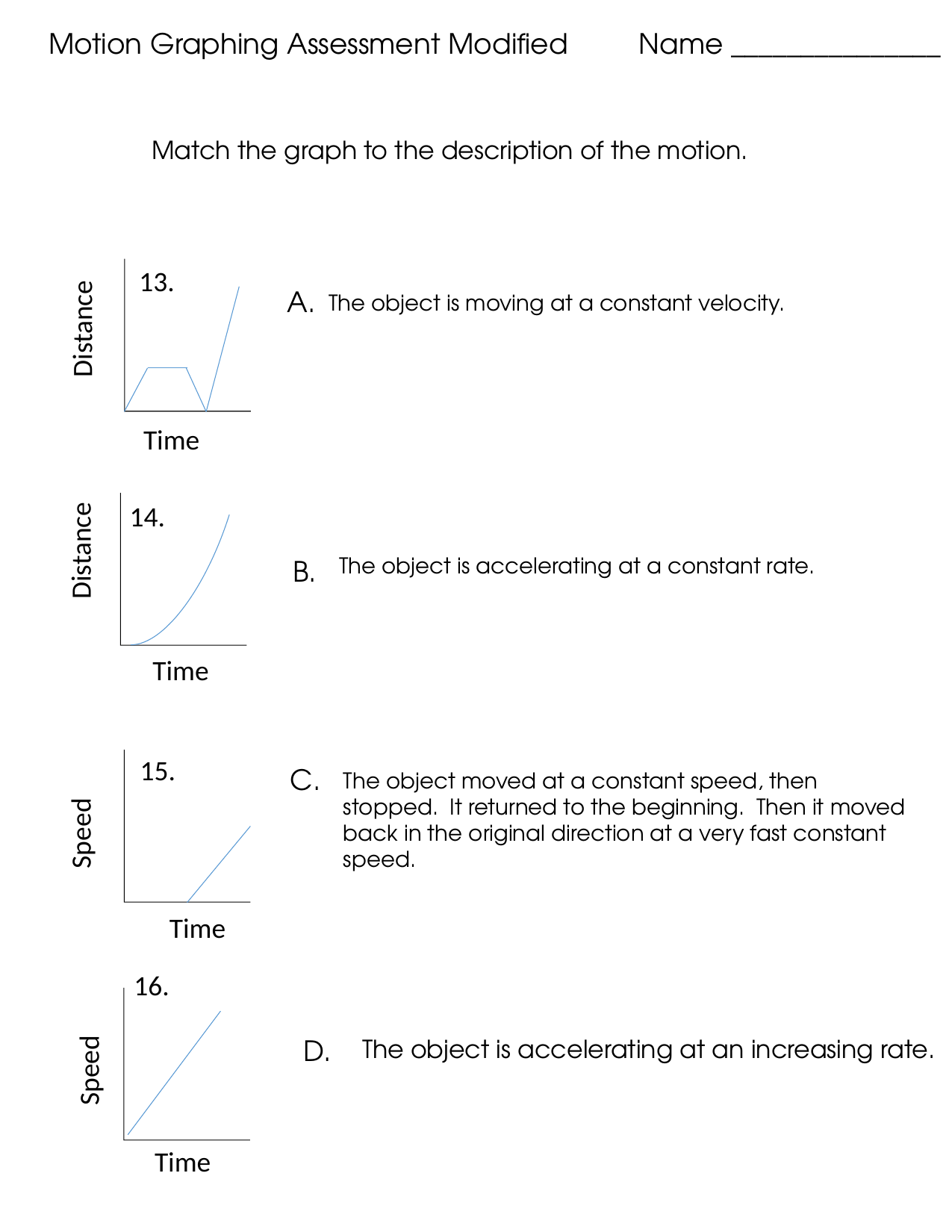

Motion Graphing Assessment Modified         Name _______________
Match the graph to the description of the motion.
13.

Distance
A.
The object is moving at a constant velocity.

Distance
Time
Time
14.
The object is accelerating at a constant rate.
B.
15.

Speed
Time
C.
The object moved at a constant speed, then stopped.  It returned to the beginning.  Then it moved back in the original direction at a very fast constant speed.
16.
Speed
Time

D.
The object is accelerating at an increasing rate.